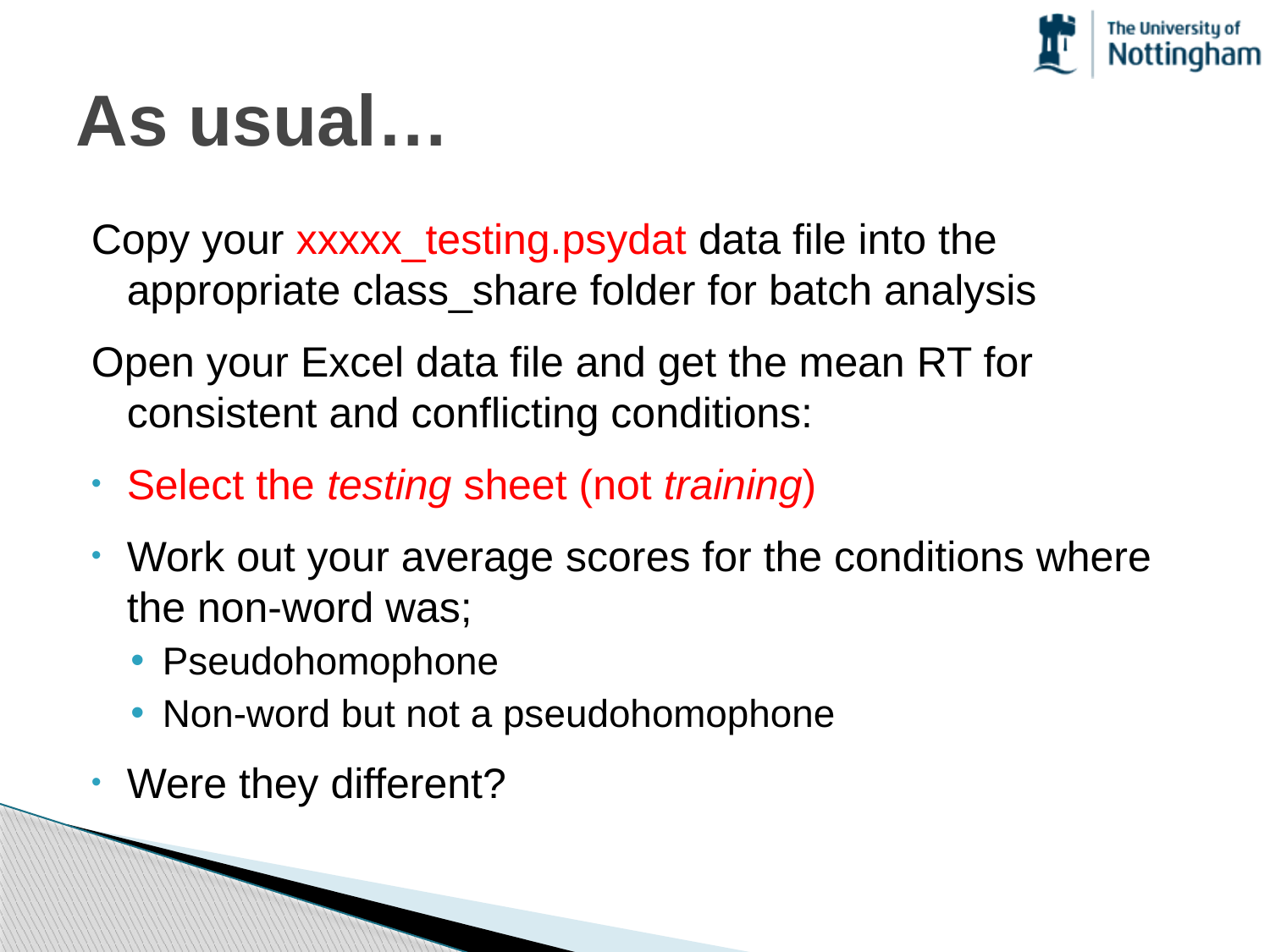

# As usual…
Copy your xxxxx_testing.psydat data file into the appropriate class_share folder for batch analysis
Open your Excel data file and get the mean RT for consistent and conflicting conditions:
Select the testing sheet (not training)
Work out your average scores for the conditions where the non-word was;
Pseudohomophone
Non-word but not a pseudohomophone
Were they different?